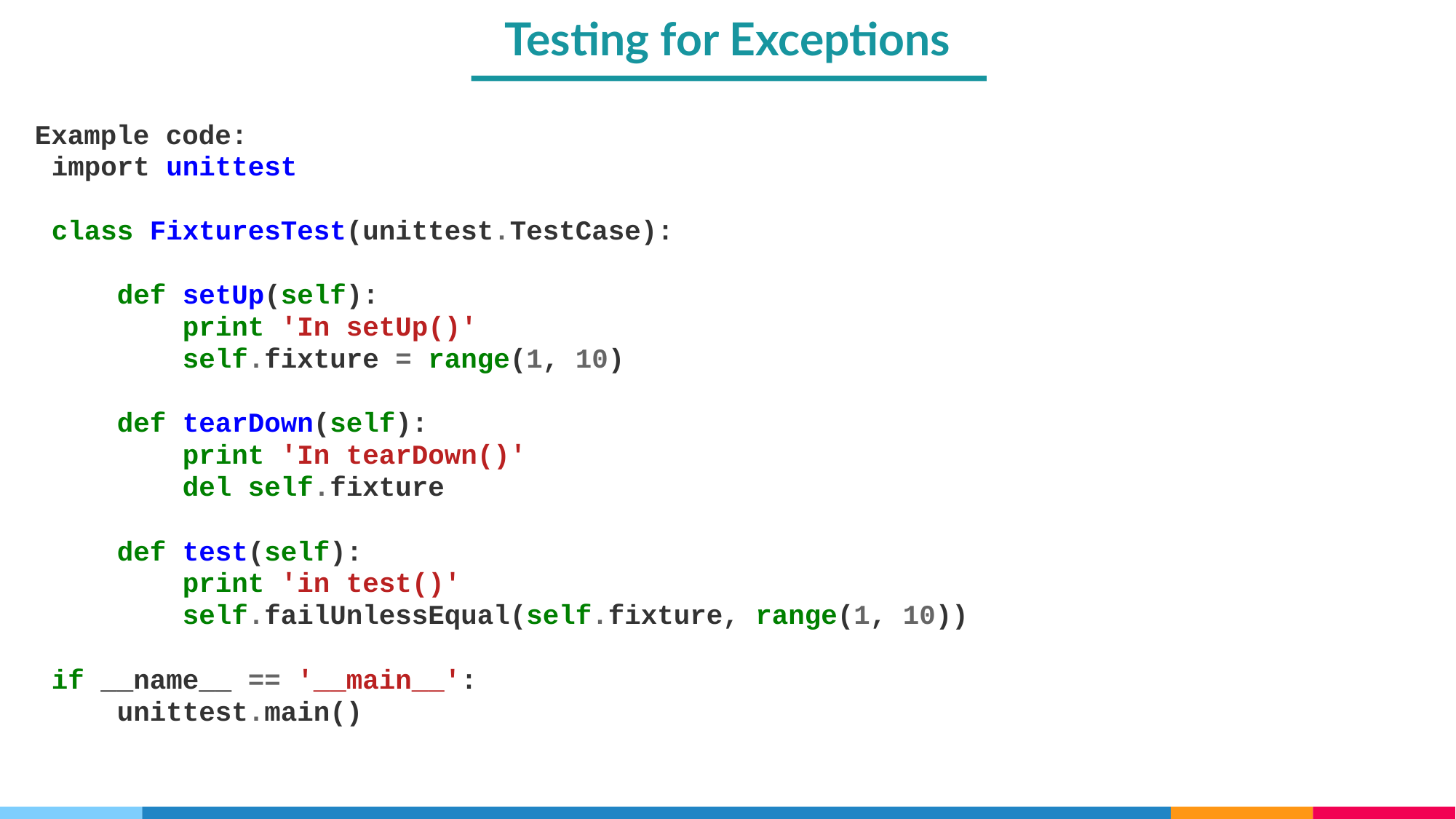

Testing for Exceptions

Example code:
import unittest
class FixturesTest(unittest.TestCase):
    def setUp(self):
        print 'In setUp()'
        self.fixture = range(1, 10)
    def tearDown(self):
        print 'In tearDown()'
        del self.fixture
    def test(self):
        print 'in test()'
        self.failUnlessEqual(self.fixture, range(1, 10))
if __name__ == '__main__':
    unittest.main()